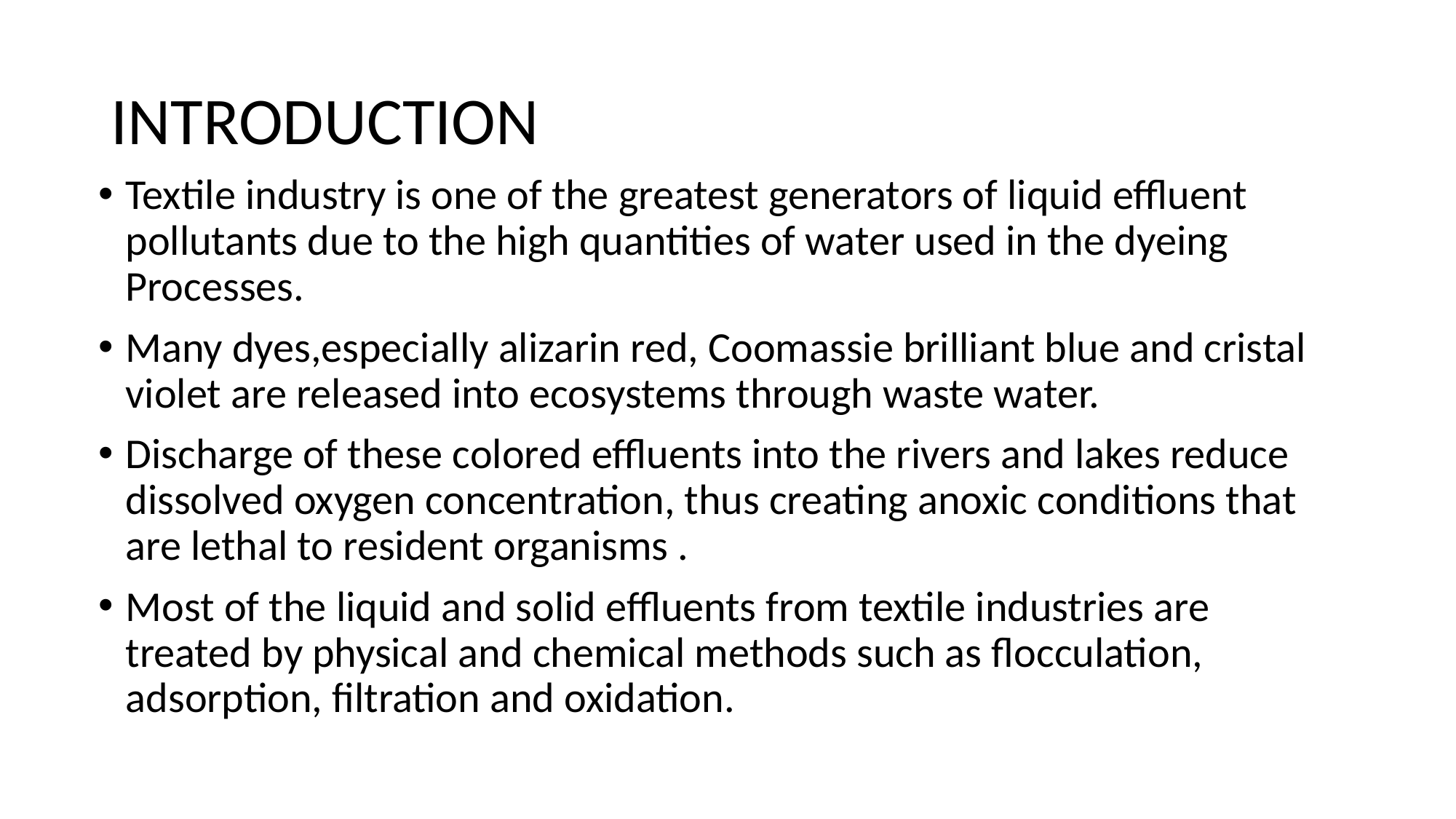

# INTRODUCTION
Textile industry is one of the greatest generators of liquid effluent pollutants due to the high quantities of water used in the dyeing Processes.
Many dyes,especially alizarin red, Coomassie brilliant blue and cristal violet are released into ecosystems through waste water.
Discharge of these colored effluents into the rivers and lakes reduce dissolved oxygen concentration, thus creating anoxic conditions that are lethal to resident organisms .
Most of the liquid and solid effluents from textile industries are treated by physical and chemical methods such as flocculation, adsorption, filtration and oxidation.